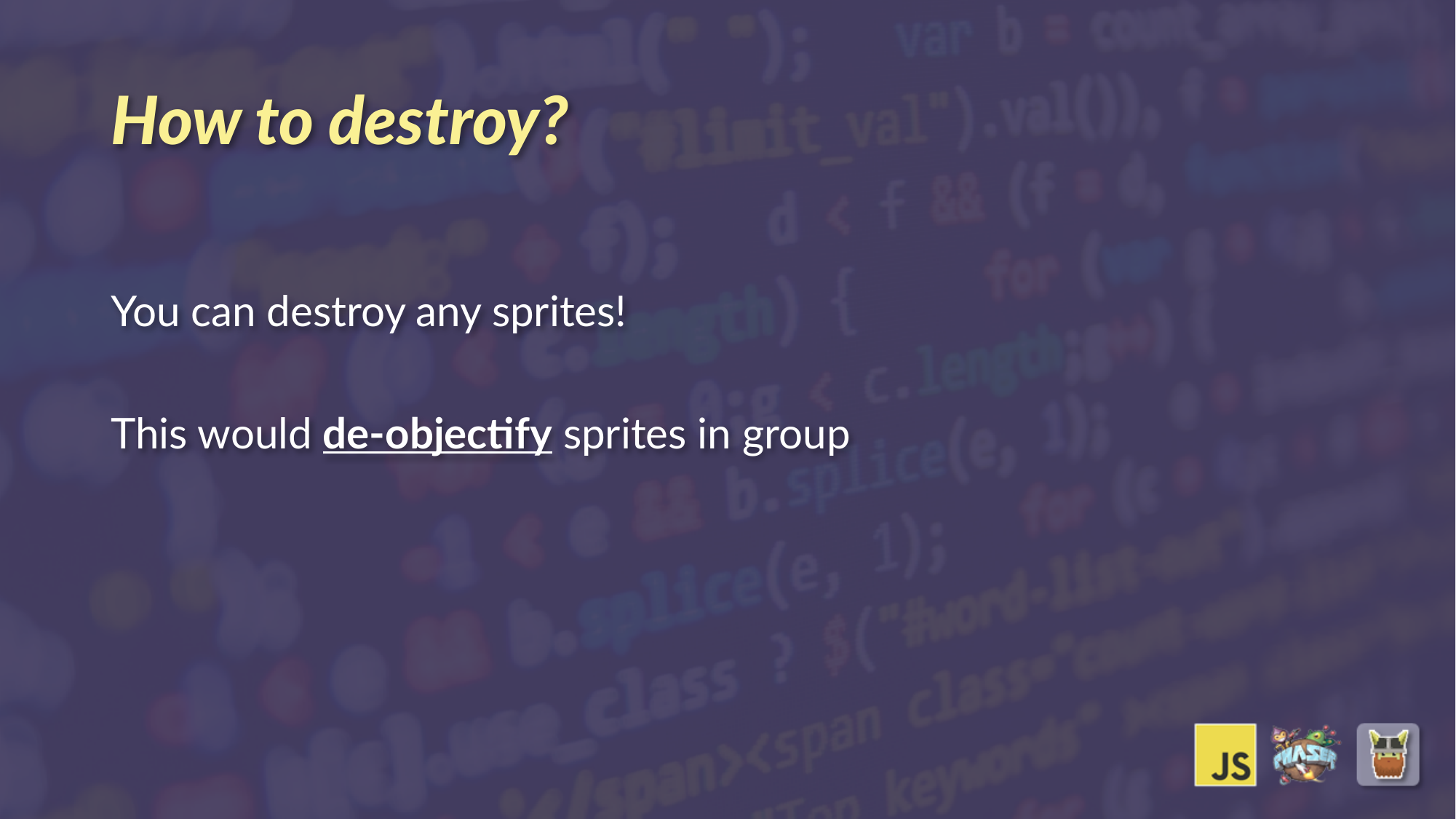

# How to destroy?

You can destroy any sprites!

This would de-objectify sprites in group